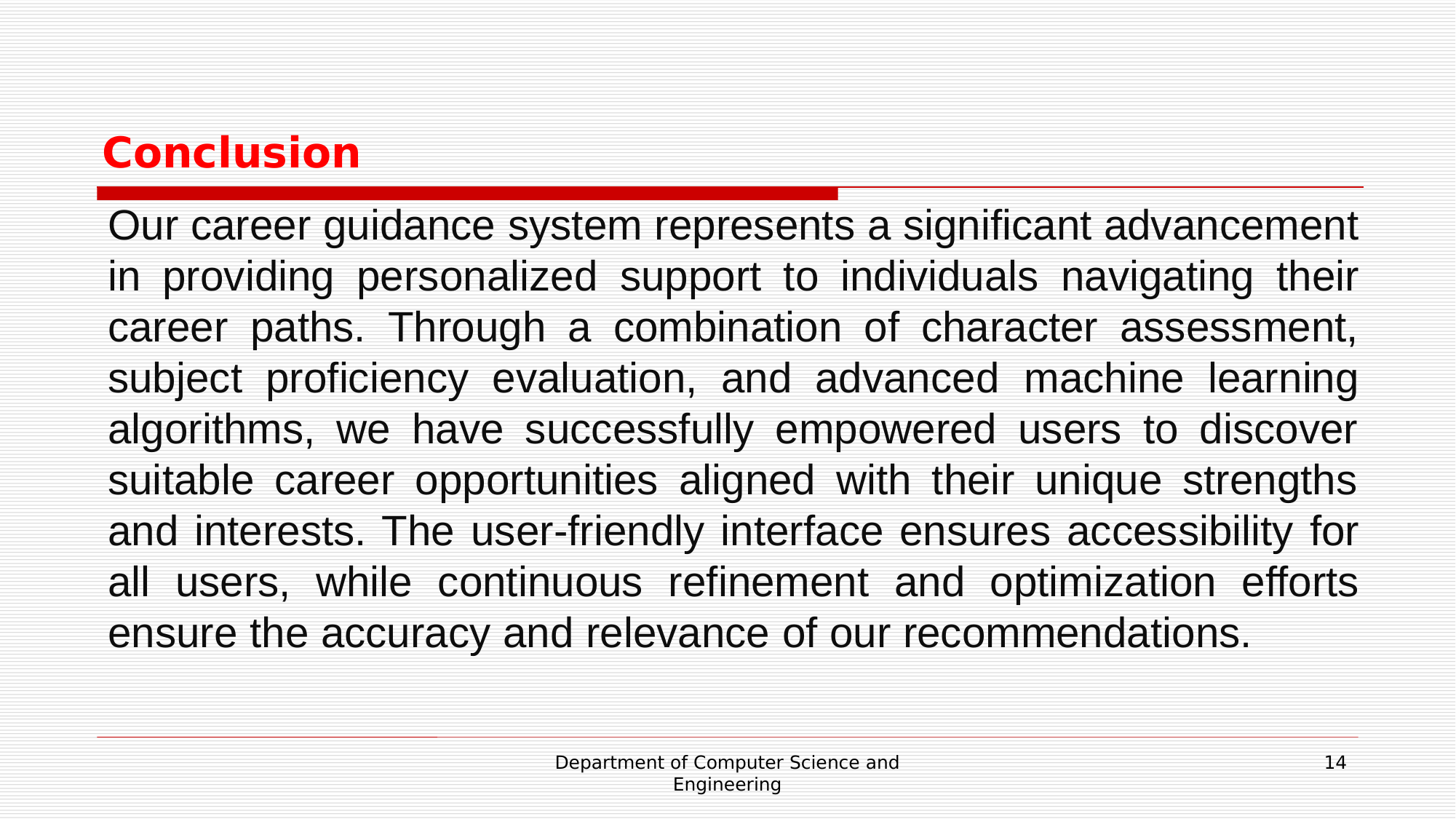

# Conclusion
Our career guidance system represents a significant advancement in providing personalized support to individuals navigating their career paths. Through a combination of character assessment, subject proficiency evaluation, and advanced machine learning algorithms, we have successfully empowered users to discover suitable career opportunities aligned with their unique strengths and interests. The user-friendly interface ensures accessibility for all users, while continuous refinement and optimization efforts ensure the accuracy and relevance of our recommendations.
Department of Computer Science and Engineering
14